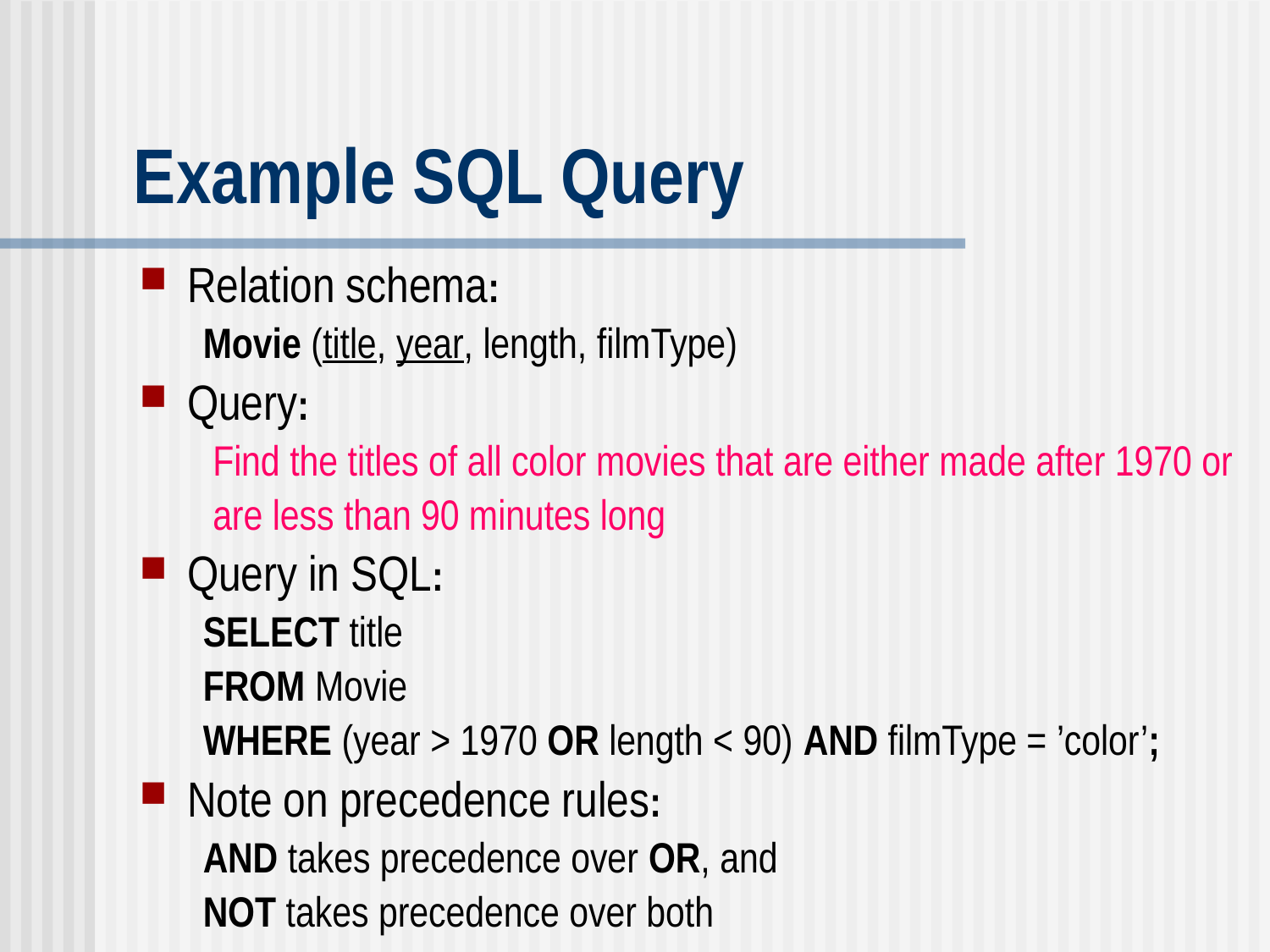

# Example SQL Query
Relation schema:
Movie (title, year, length, filmType)
Query:
 Find the titles of all color movies that are either made after 1970 or
 are less than 90 minutes long
Query in SQL:
SELECT title
FROM Movie
WHERE (year > 1970 OR length < 90) AND filmType = ’color’;
Note on precedence rules:
AND takes precedence over OR, and
NOT takes precedence over both